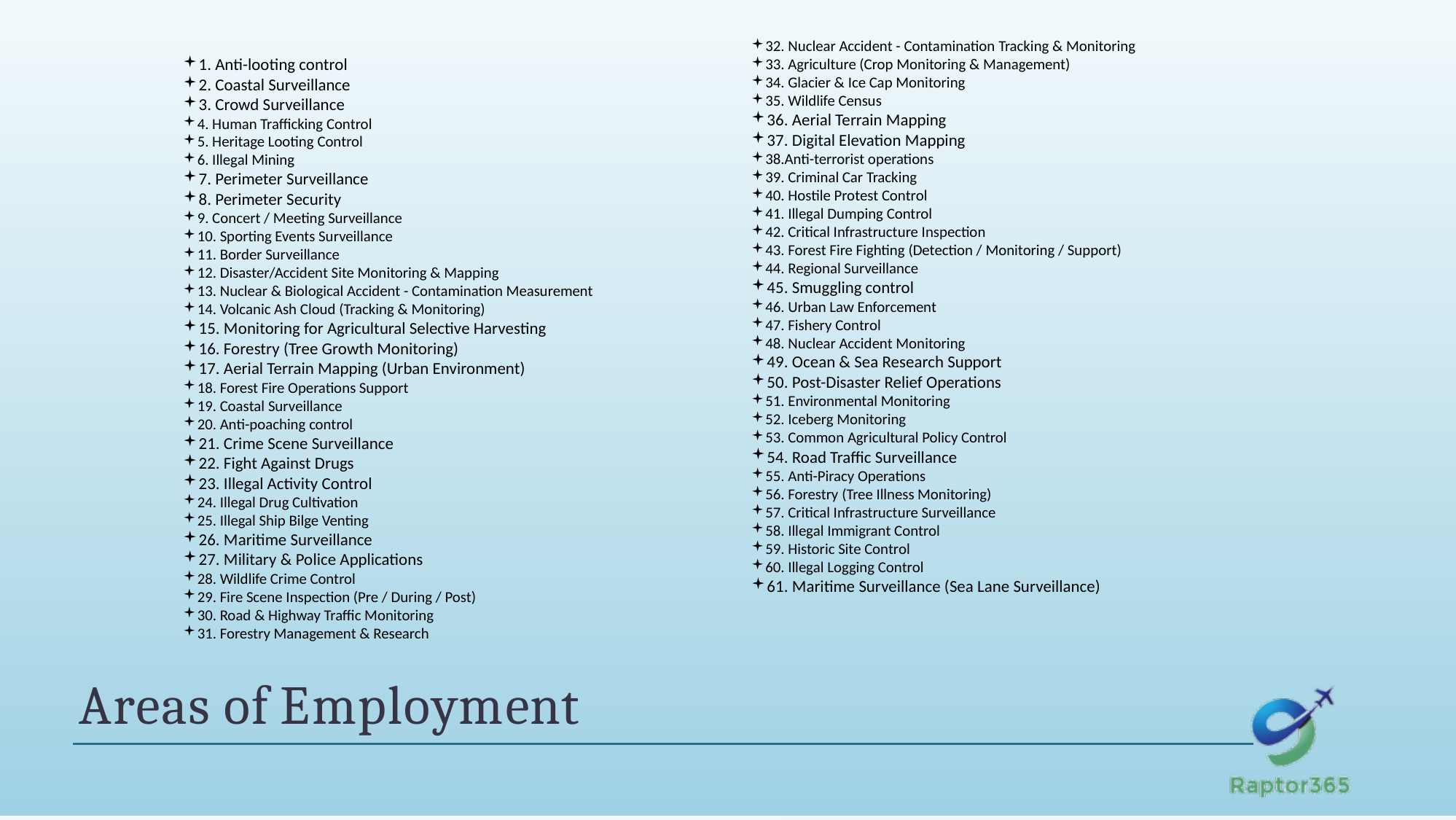

32. Nuclear Accident - Contamination Tracking & Monitoring
33. Agriculture (Crop Monitoring & Management)
34. Glacier & Ice Cap Monitoring
35. Wildlife Census
36. Aerial Terrain Mapping
37. Digital Elevation Mapping
38.Anti-terrorist operations
39. Criminal Car Tracking
40. Hostile Protest Control
41. Illegal Dumping Control
42. Critical Infrastructure Inspection
43. Forest Fire Fighting (Detection / Monitoring / Support)
44. Regional Surveillance
45. Smuggling control
46. Urban Law Enforcement
47. Fishery Control
48. Nuclear Accident Monitoring
49. Ocean & Sea Research Support
50. Post-Disaster Relief Operations
51. Environmental Monitoring
52. Iceberg Monitoring
53. Common Agricultural Policy Control
54. Road Traffic Surveillance
55. Anti-Piracy Operations
56. Forestry (Tree Illness Monitoring)
57. Critical Infrastructure Surveillance
58. Illegal Immigrant Control
59. Historic Site Control
60. Illegal Logging Control
61. Maritime Surveillance (Sea Lane Surveillance)
1. Anti-looting control
2. Coastal Surveillance
3. Crowd Surveillance
4. Human Trafficking Control
5. Heritage Looting Control
6. Illegal Mining
7. Perimeter Surveillance
8. Perimeter Security
9. Concert / Meeting Surveillance
10. Sporting Events Surveillance
11. Border Surveillance
12. Disaster/Accident Site Monitoring & Mapping
13. Nuclear & Biological Accident - Contamination Measurement
14. Volcanic Ash Cloud (Tracking & Monitoring)
15. Monitoring for Agricultural Selective Harvesting
16. Forestry (Tree Growth Monitoring)
17. Aerial Terrain Mapping (Urban Environment)
18. Forest Fire Operations Support
19. Coastal Surveillance
20. Anti-poaching control
21. Crime Scene Surveillance
22. Fight Against Drugs
23. Illegal Activity Control
24. Illegal Drug Cultivation
25. Illegal Ship Bilge Venting
26. Maritime Surveillance
27. Military & Police Applications
28. Wildlife Crime Control
29. Fire Scene Inspection (Pre / During / Post)
30. Road & Highway Traffic Monitoring
31. Forestry Management & Research
Areas of Employment